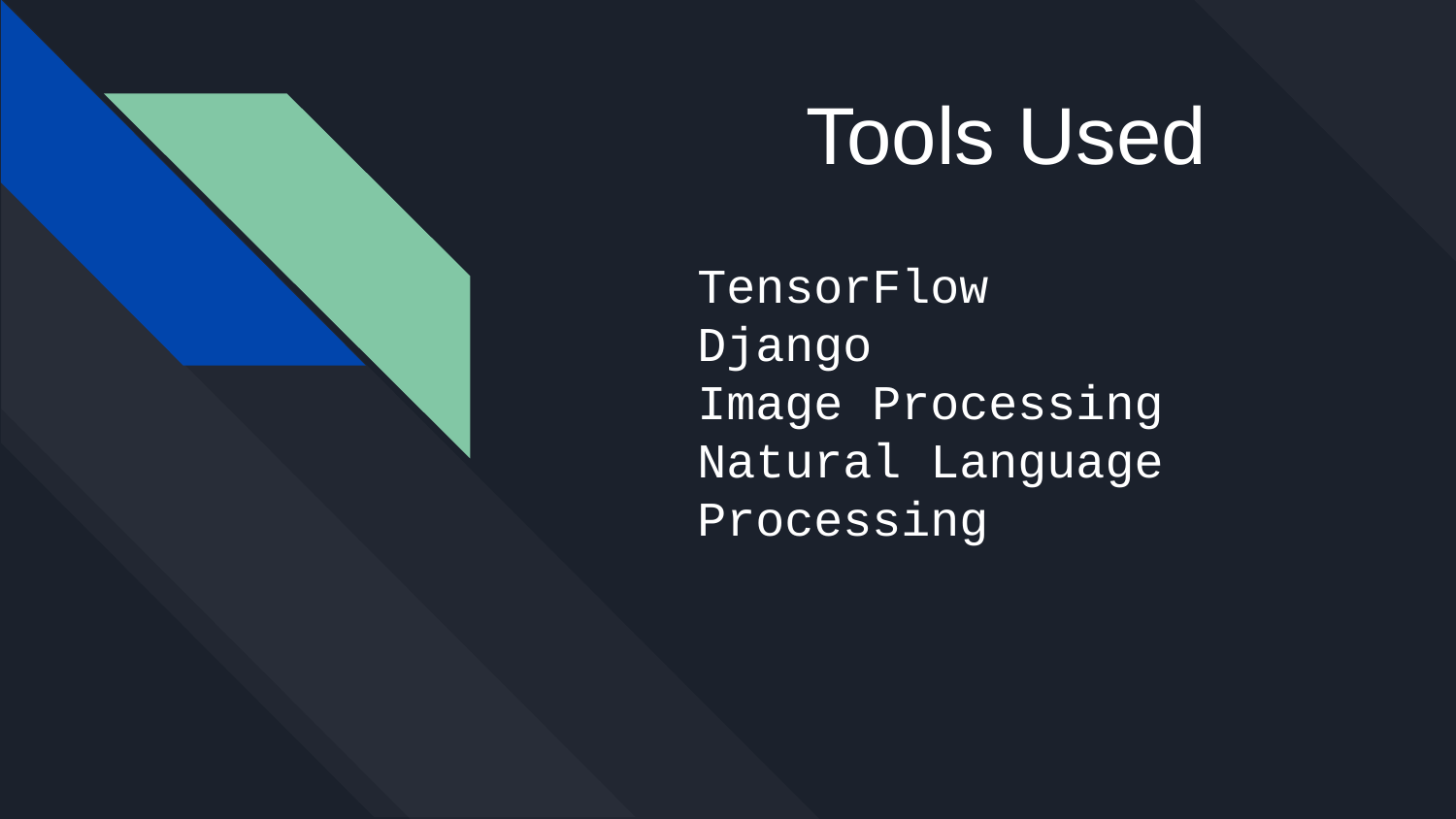

# Tools Used
TensorFlow
Django
Image Processing
Natural Language Processing